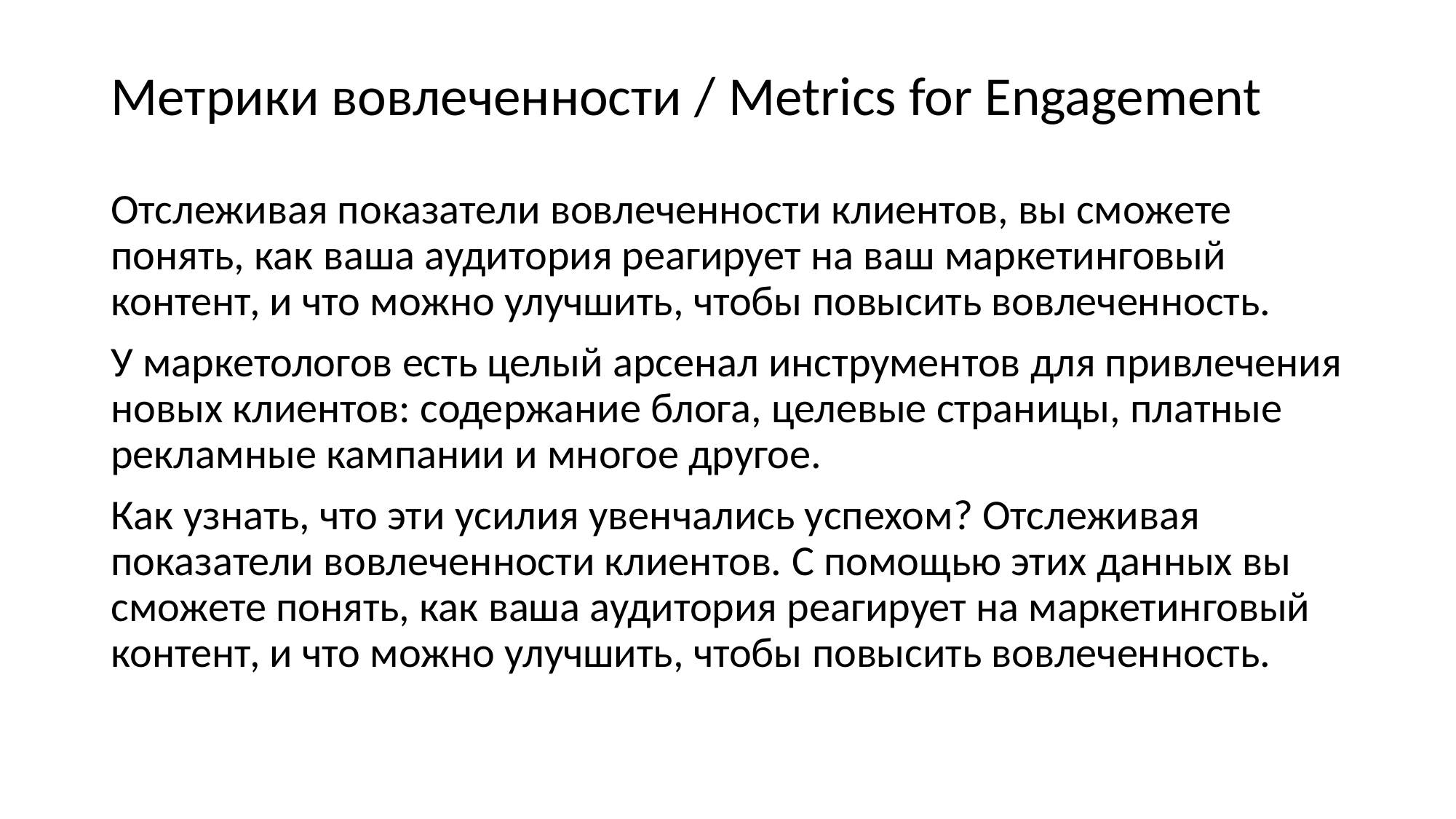

# Метрики вовлеченности / Metrics for Engagement
Отслеживая показатели вовлеченности клиентов, вы сможете понять, как ваша аудитория реагирует на ваш маркетинговый контент, и что можно улучшить, чтобы повысить вовлеченность.
У маркетологов есть целый арсенал инструментов для привлечения новых клиентов: содержание блога, целевые страницы, платные рекламные кампании и многое другое.
Как узнать, что эти усилия увенчались успехом? Отслеживая показатели вовлеченности клиентов. С помощью этих данных вы сможете понять, как ваша аудитория реагирует на маркетинговый контент, и что можно улучшить, чтобы повысить вовлеченность.